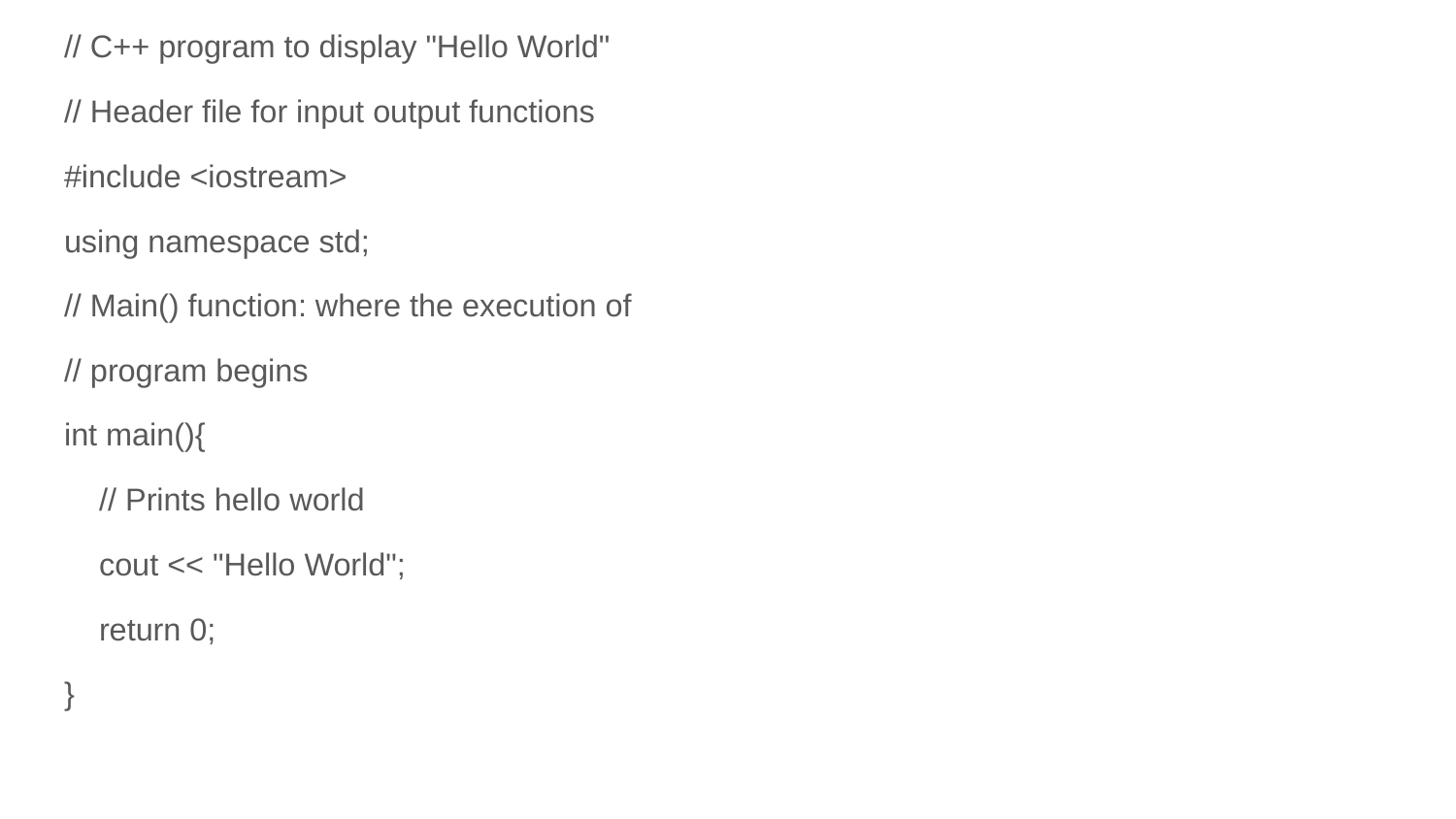

// C++ program to display "Hello World"
// Header file for input output functions
#include <iostream>
using namespace std;
// Main() function: where the execution of
// program begins
int main(){
    // Prints hello world
    cout << "Hello World";
    return 0;
}